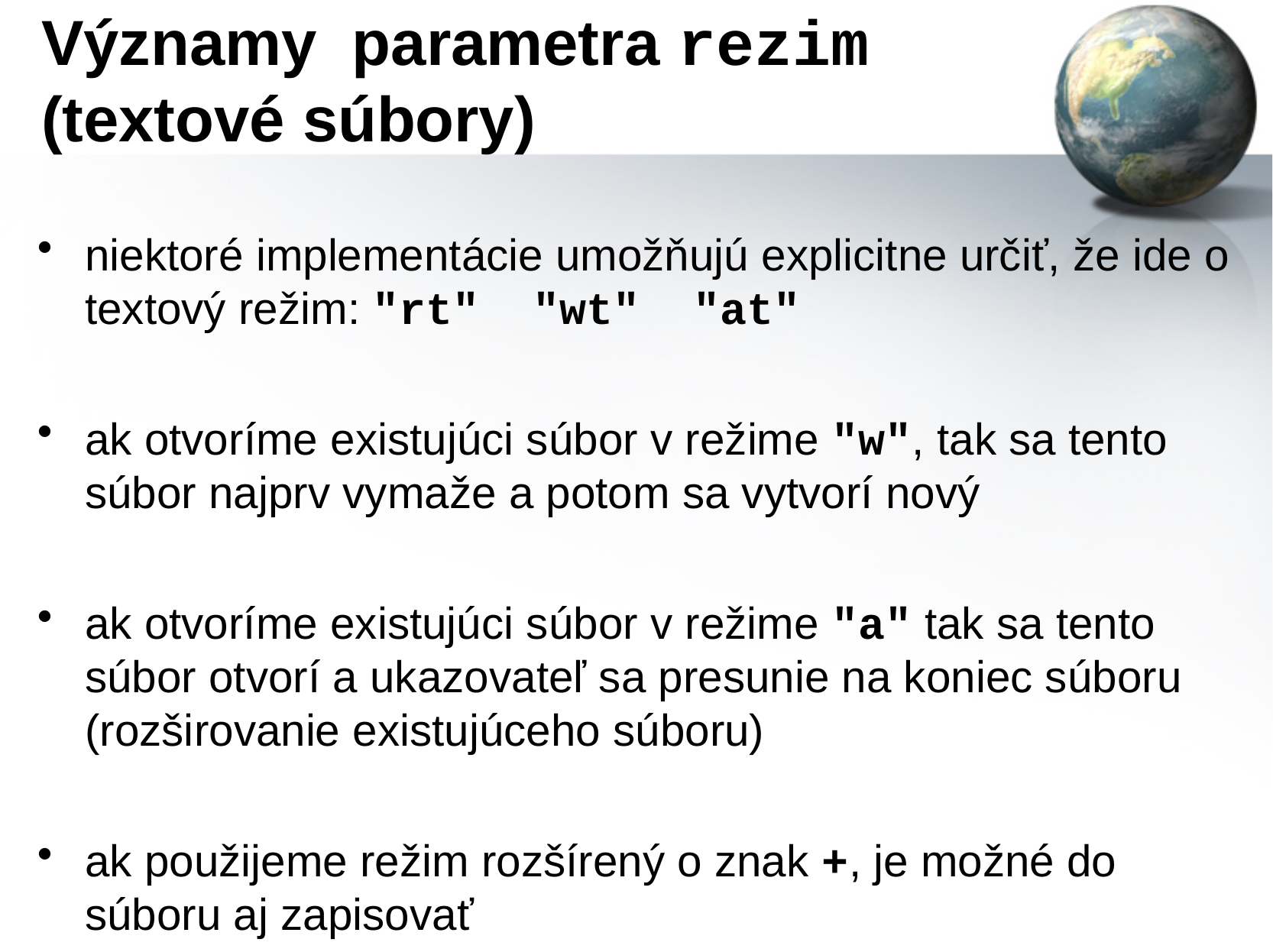

# Významy  parametra rezim (textové súbory)
niektoré implementácie umožňujú explicitne určiť, že ide o textový režim: "rt"  "wt"  "at"

ak otvoríme existujúci súbor v režime "w", tak sa tento súbor najprv vymaže a potom sa vytvorí nový

ak otvoríme existujúci súbor v režime "a" tak sa tento súbor otvorí a ukazovateľ sa presunie na koniec súboru (rozširovanie existujúceho súboru)

ak použijeme režim rozšírený o znak +, je možné do súboru aj zapisovať